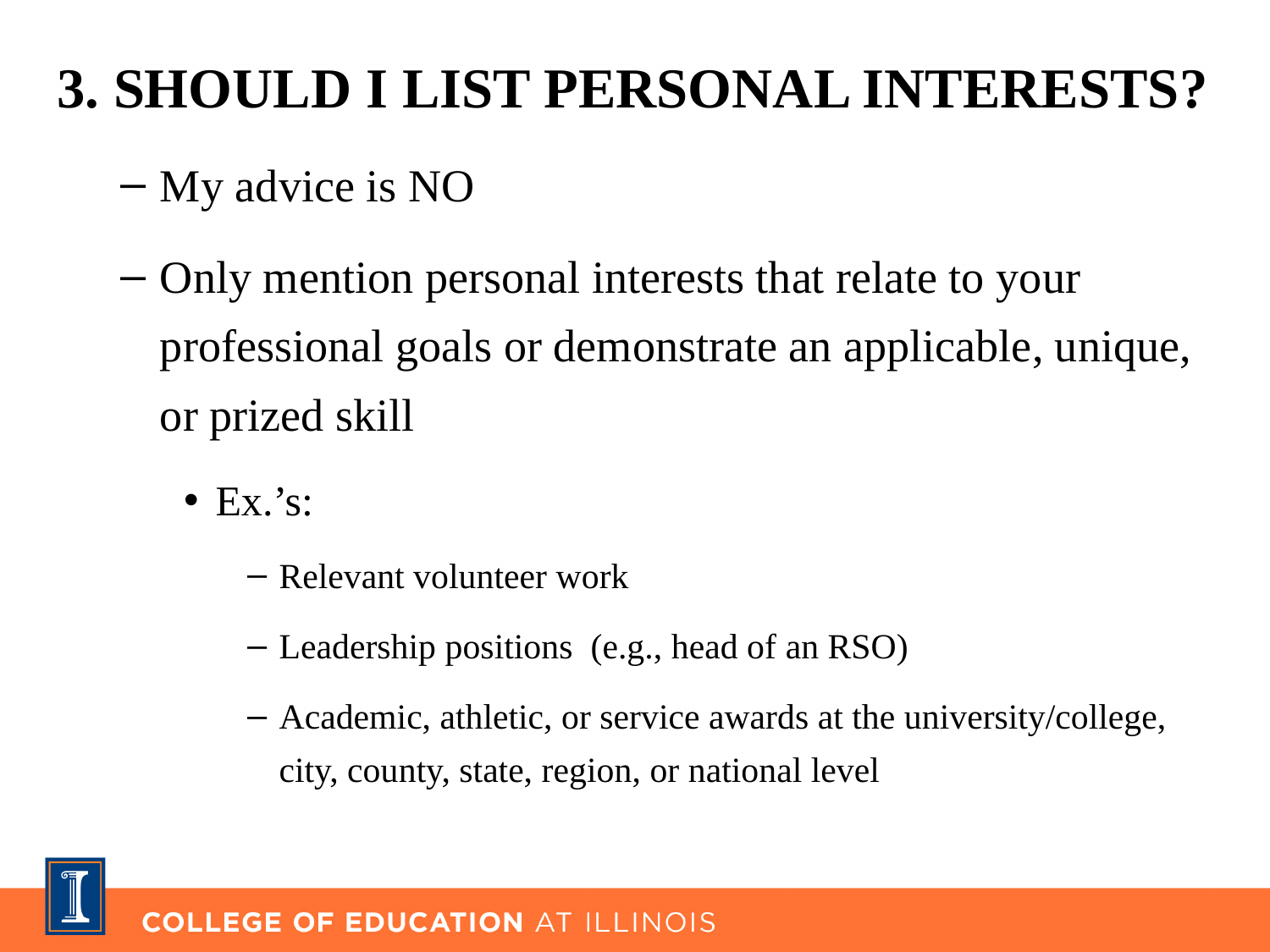

3. SHOULD I LIST PERSONAL INTERESTS?
My advice is NO
Only mention personal interests that relate to your professional goals or demonstrate an applicable, unique, or prized skill
Ex.’s:
Relevant volunteer work
Leadership positions  (e.g., head of an RSO)
Academic, athletic, or service awards at the university/college, city, county, state, region, or national level